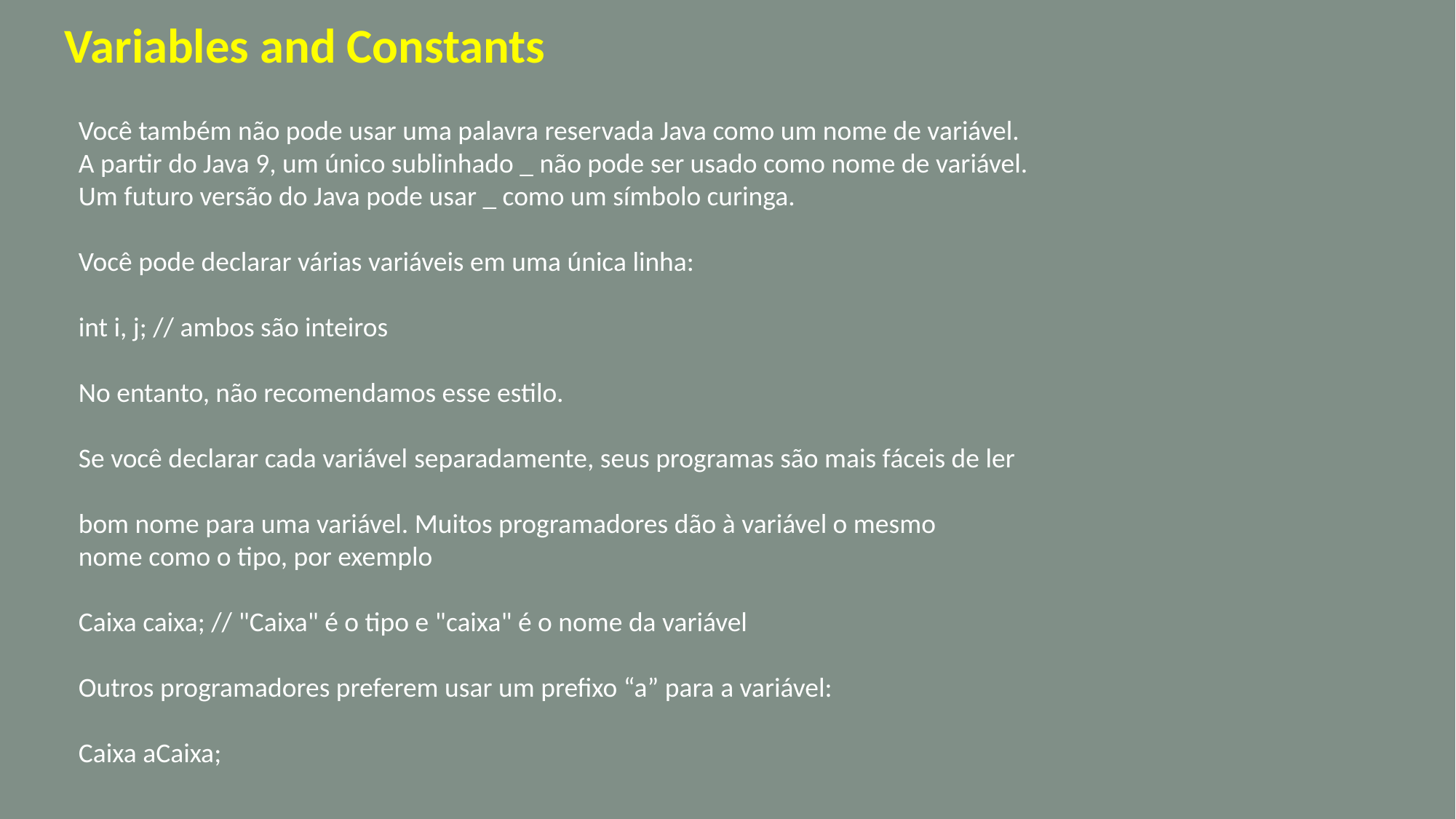

Variables and Constants
Você também não pode usar uma palavra reservada Java como um nome de variável.
A partir do Java 9, um único sublinhado _ não pode ser usado como nome de variável.
Um futuro versão do Java pode usar _ como um símbolo curinga.

Você pode declarar várias variáveis em uma única linha:

int i, j; // ambos são inteiros

No entanto, não recomendamos esse estilo.

Se você declarar cada variável separadamente, seus programas são mais fáceis de ler

bom nome para uma variável. Muitos programadores dão à variável o mesmo
nome como o tipo, por exemplo

Caixa caixa; // "Caixa" é o tipo e "caixa" é o nome da variável

Outros programadores preferem usar um prefixo “a” para a variável:

Caixa aCaixa;